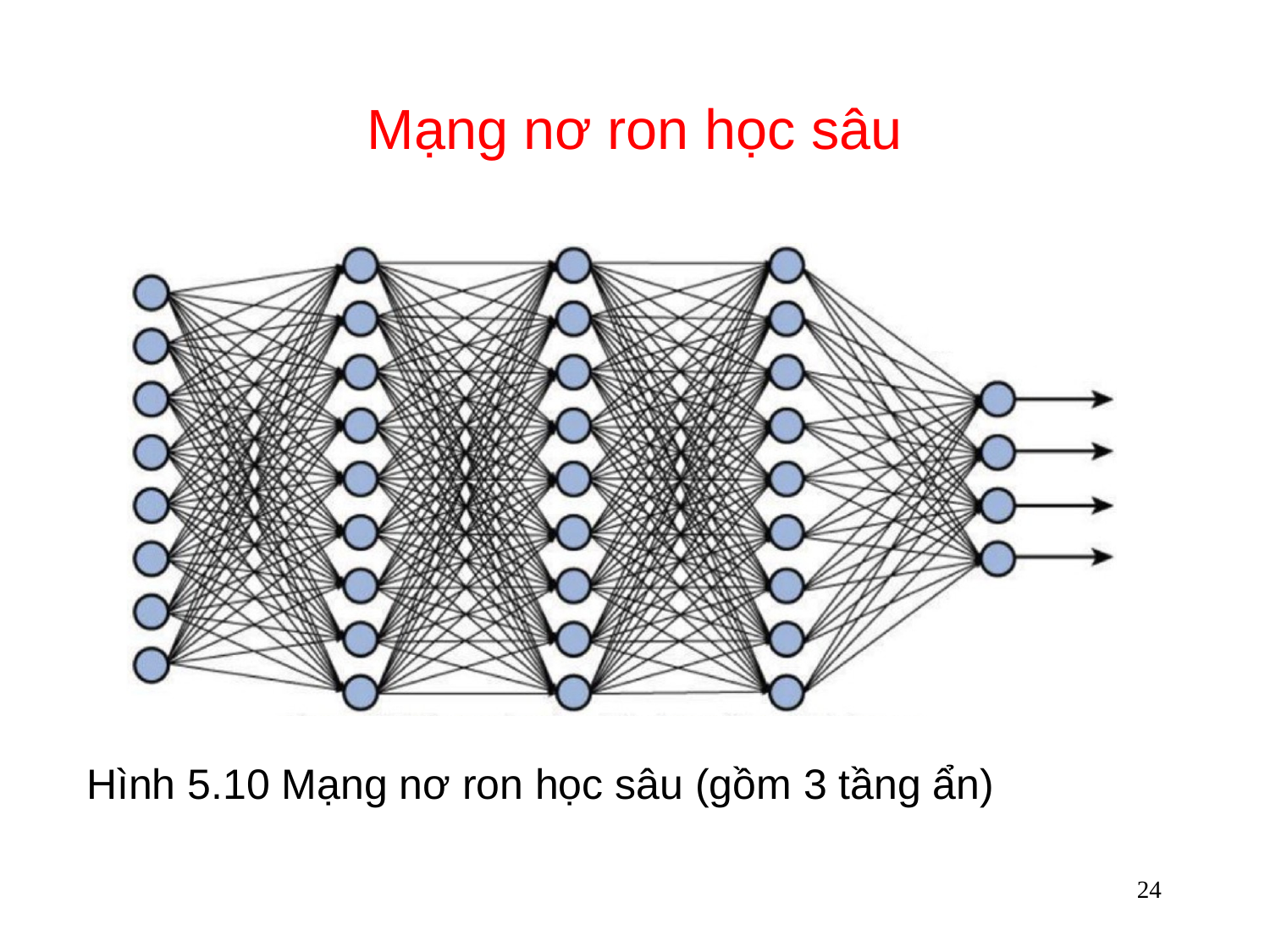

# Mạng nơ ron học sâu

Hình 5.10 Mạng nơ ron học sâu (gồm 3 tầng ẩn)
24